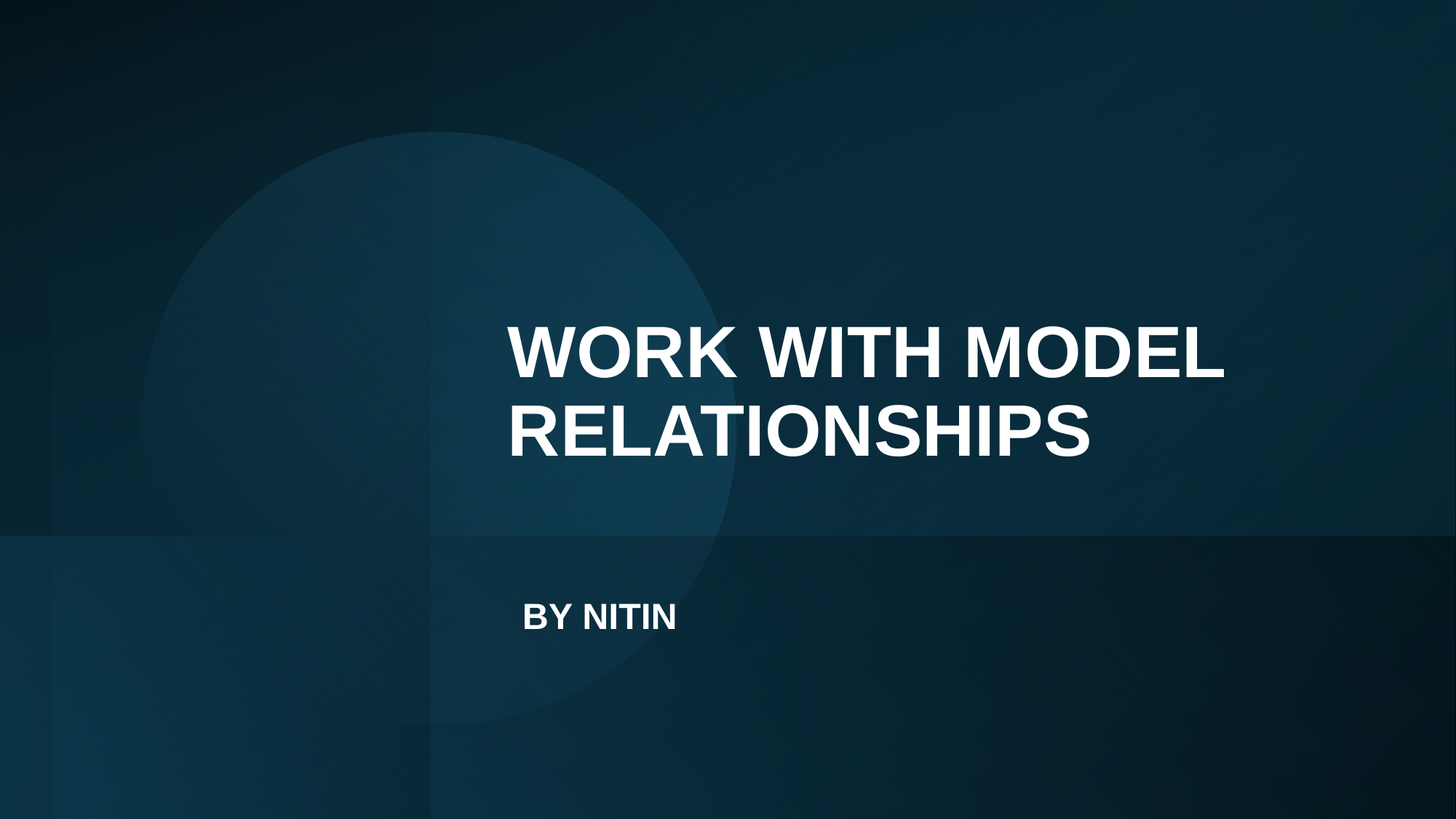

# WORK WITH MODEL RELATIONSHIPS

BY NITIN